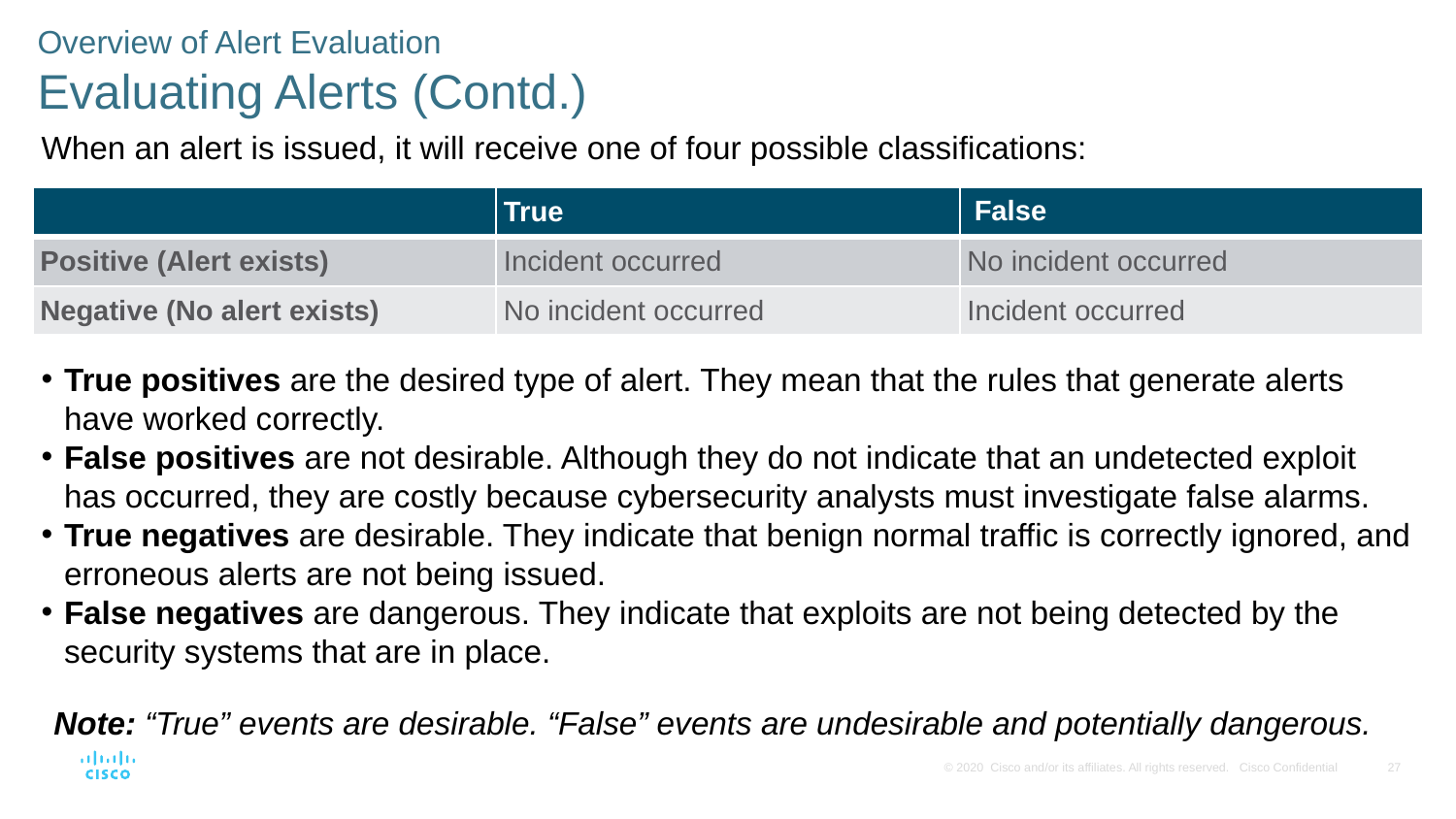

Overview of Alert Evaluation
Evaluating Alerts (Contd.)
When an alert is issued, it will receive one of four possible classifications:

True positives are the desired type of alert. They mean that the rules that generate alerts have worked correctly.
False positives are not desirable. Although they do not indicate that an undetected exploit has occurred, they are costly because cybersecurity analysts must investigate false alarms.
True negatives are desirable. They indicate that benign normal traffic is correctly ignored, and erroneous alerts are not being issued.
False negatives are dangerous. They indicate that exploits are not being detected by the security systems that are in place.
|  | True | False |
| --- | --- | --- |
| Positive (Alert exists) | Incident occurred | No incident occurred |
| Negative (No alert exists) | No incident occurred | Incident occurred |
Note: “True” events are desirable. “False” events are undesirable and potentially dangerous.